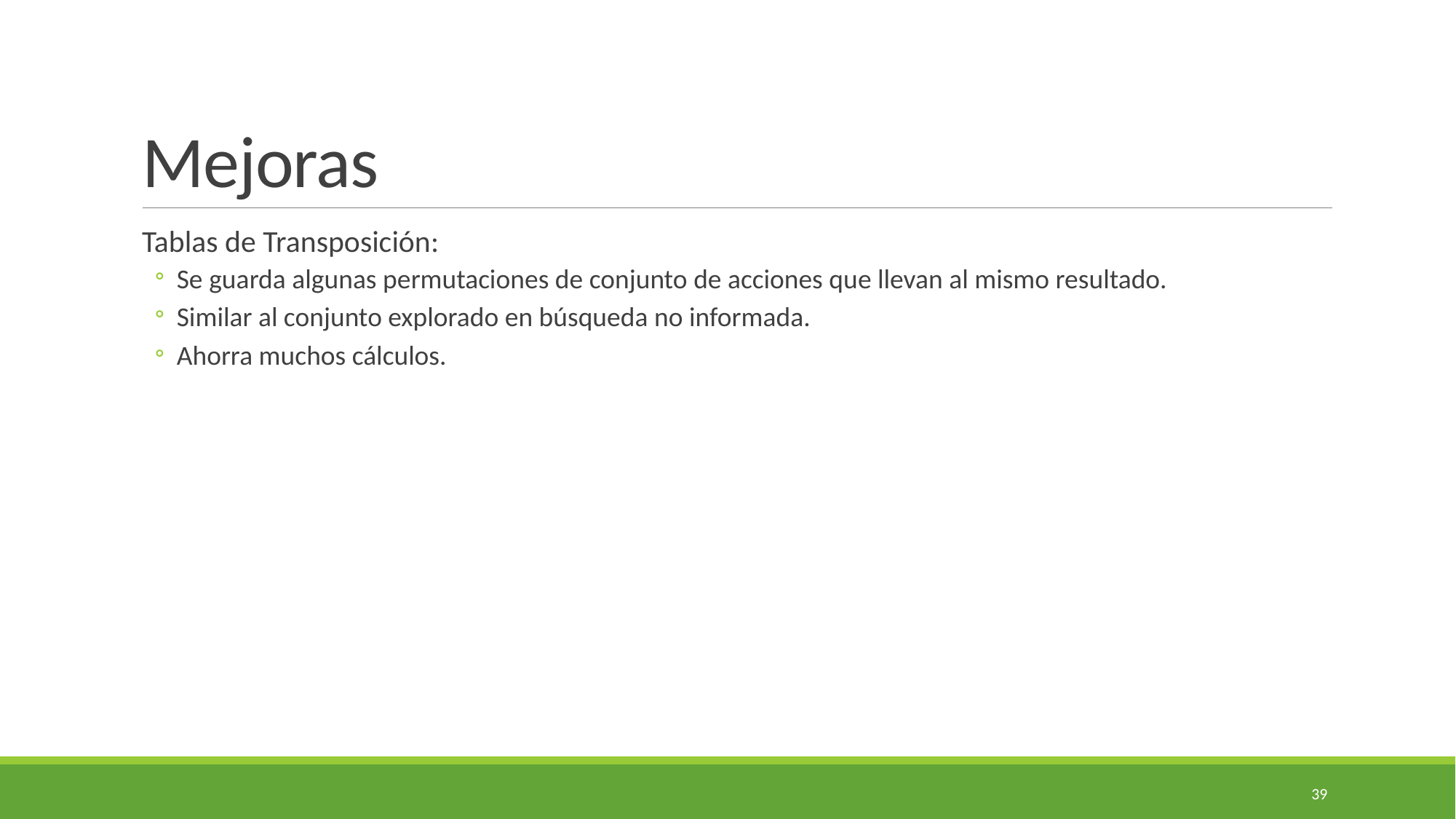

# Mejoras
Tablas de Transposición:
Se guarda algunas permutaciones de conjunto de acciones que llevan al mismo resultado.
Similar al conjunto explorado en búsqueda no informada.
Ahorra muchos cálculos.
39